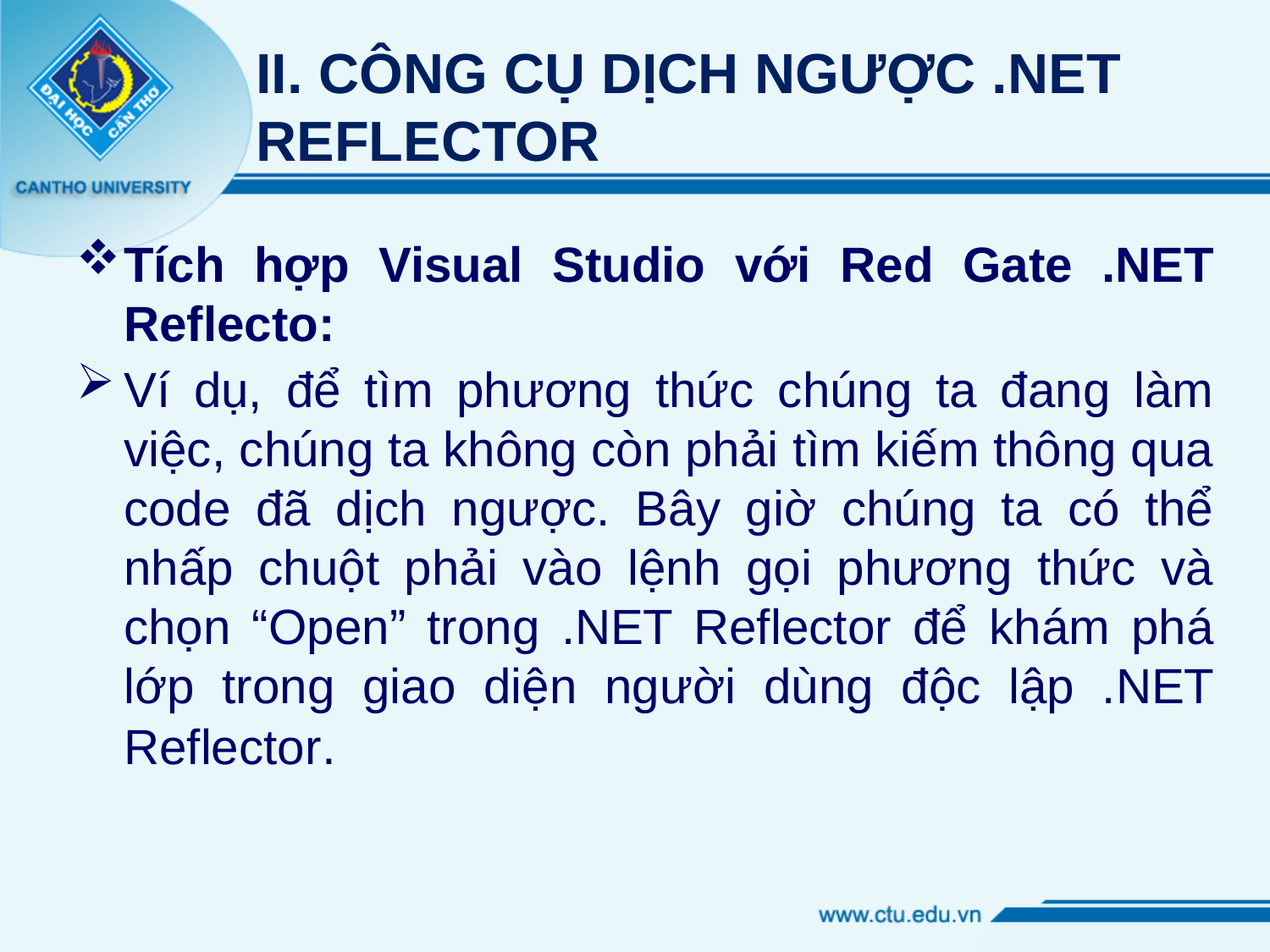

# II. CÔNG CỤ DỊCH NGƯỢC .NET REFLECTOR
Tích hợp Visual Studio với Red Gate .NET Reflecto:
Ví dụ, để tìm phương thức chúng ta đang làm việc, chúng ta không còn phải tìm kiếm thông qua code đã dịch ngược. Bây giờ chúng ta có thể nhấp chuột phải vào lệnh gọi phương thức và chọn “Open” trong .NET Reflector để khám phá lớp trong giao diện người dùng độc lập .NET Reflector.